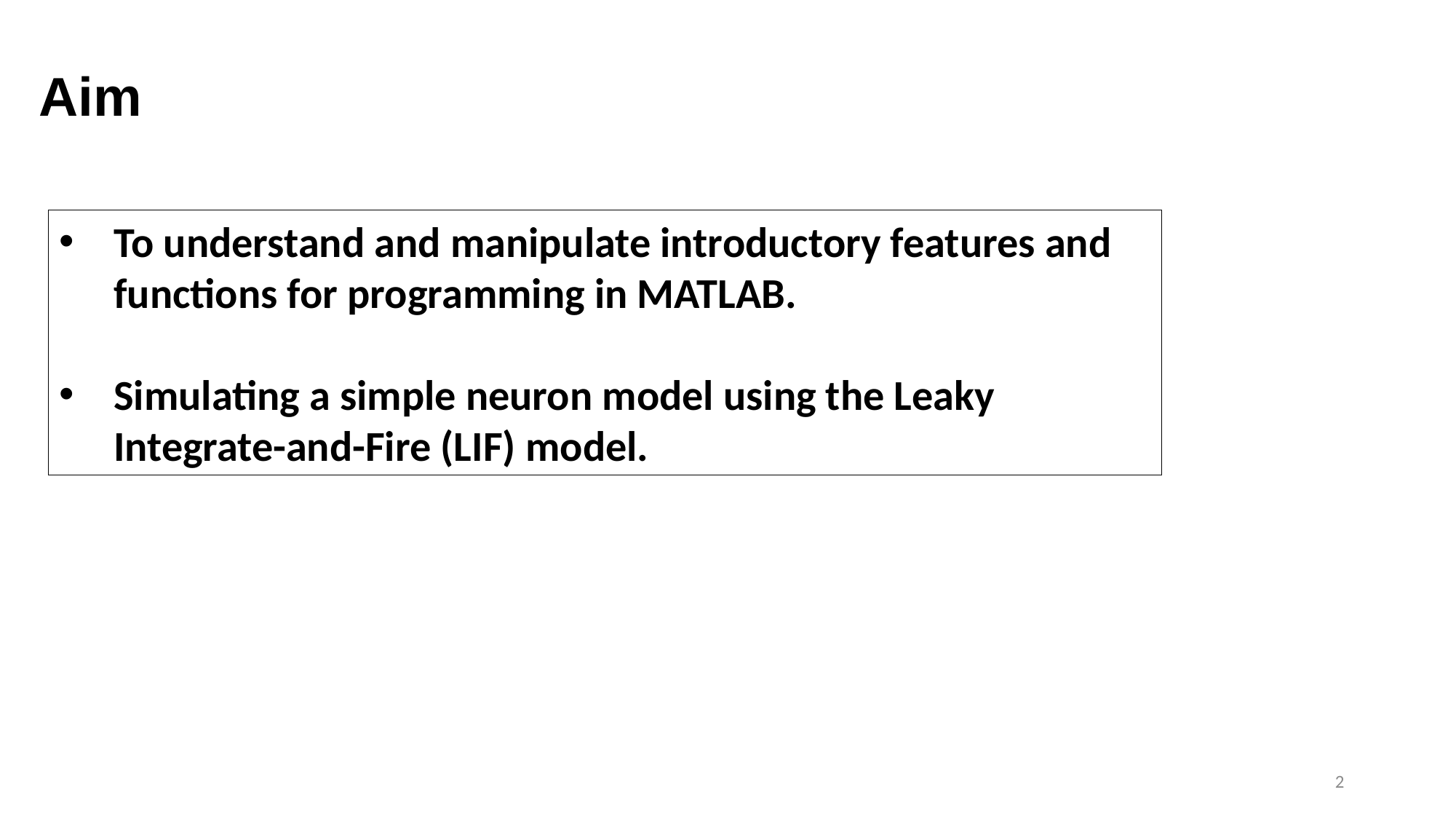

# Aim
To understand and manipulate introductory features and functions for programming in MATLAB.

Simulating a simple neuron model using the Leaky Integrate-and-Fire (LIF) model.
2